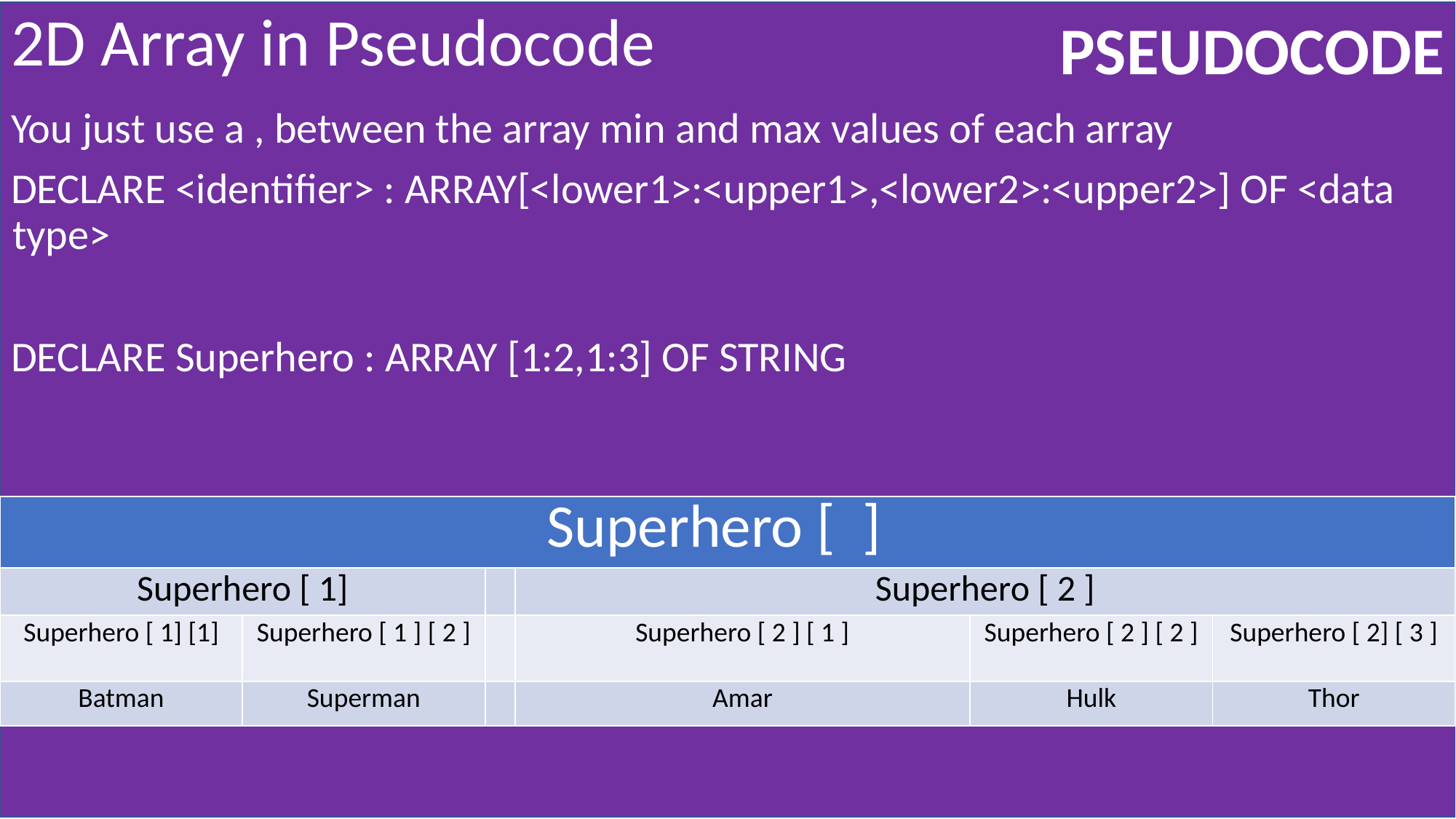

# 2D Array in Pseudocode
You just use a , between the array min and max values of each array
DECLARE <identifier> : ARRAY[<lower1>:<upper1>,<lower2>:<upper2>] OF <data type>

DECLARE Superhero : ARRAY [1:2,1:3] OF STRING
| Superhero [ ] |  |  |  |  |  |
| --- | --- | --- | --- | --- | --- |
| Superhero [ 1] |  |  | Superhero [ 2 ] |  |  |
| Superhero [ 1] [1] | Superhero [ 1 ] [ 2 ] |  | Superhero [ 2 ] [ 1 ] | Superhero [ 2 ] [ 2 ] | Superhero [ 2] [ 3 ] |
| Batman | Superman |  | Amar | Hulk | Thor |